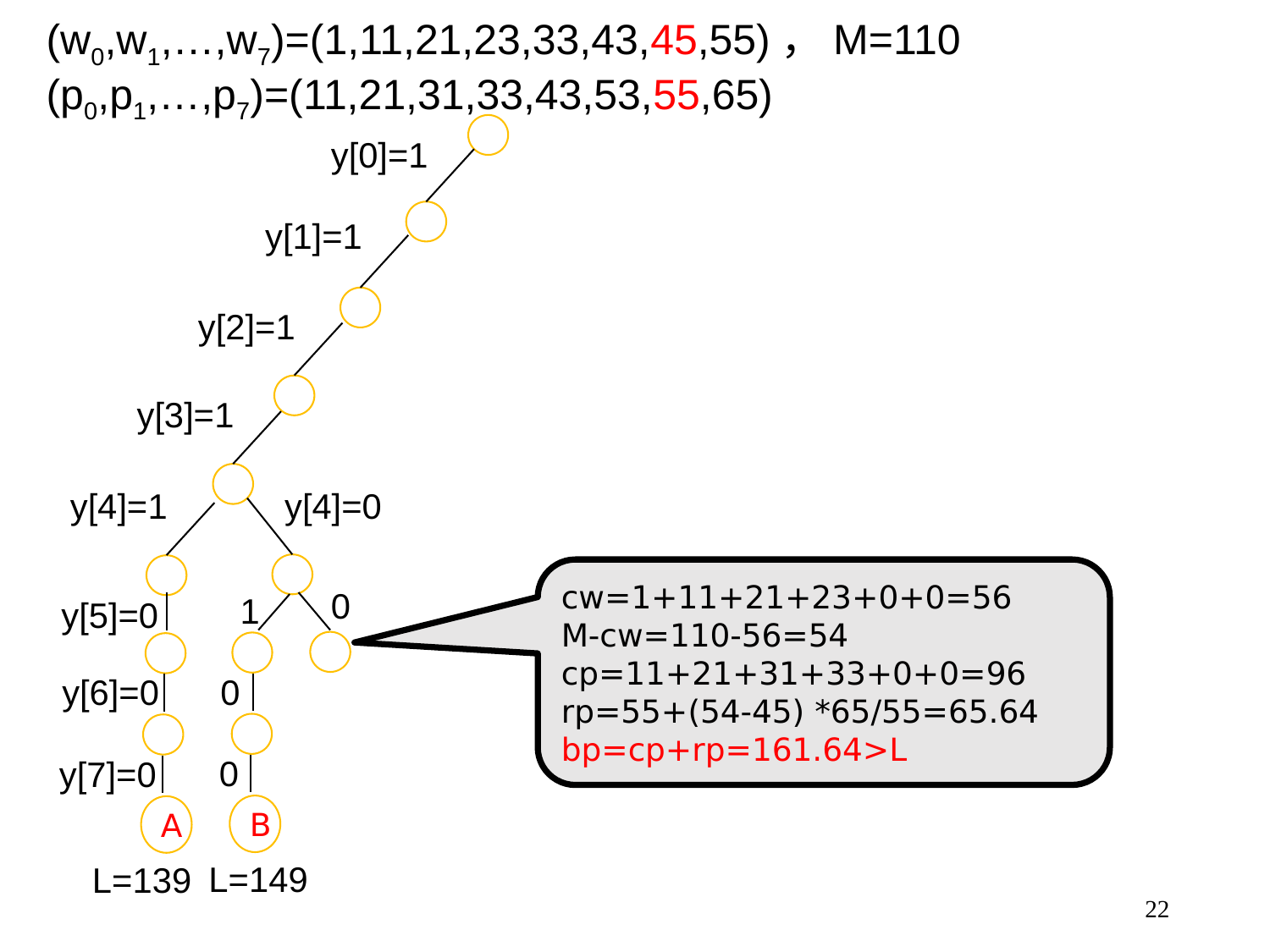

(w0,w1,…,w7)=(1,11,21,23,33,43,45,55)，M=110
(p0,p1,…,p7)=(11,21,31,33,43,53,55,65)

y[0]=1

y[1]=1

y[2]=1

y[3]=1

y[4]=0
y[4]=1

cw=1+11+21+23+0+0=56
M-cw=110-56=54
cp=11+21+31+33+0+0=96
rp=55+(54-45) *65/55=65.64
bp=cp+rp=161.64>L
0
1
y[5]=0

0
y[6]=0

0
y[7]=0
B
A
L=149
L=139
22